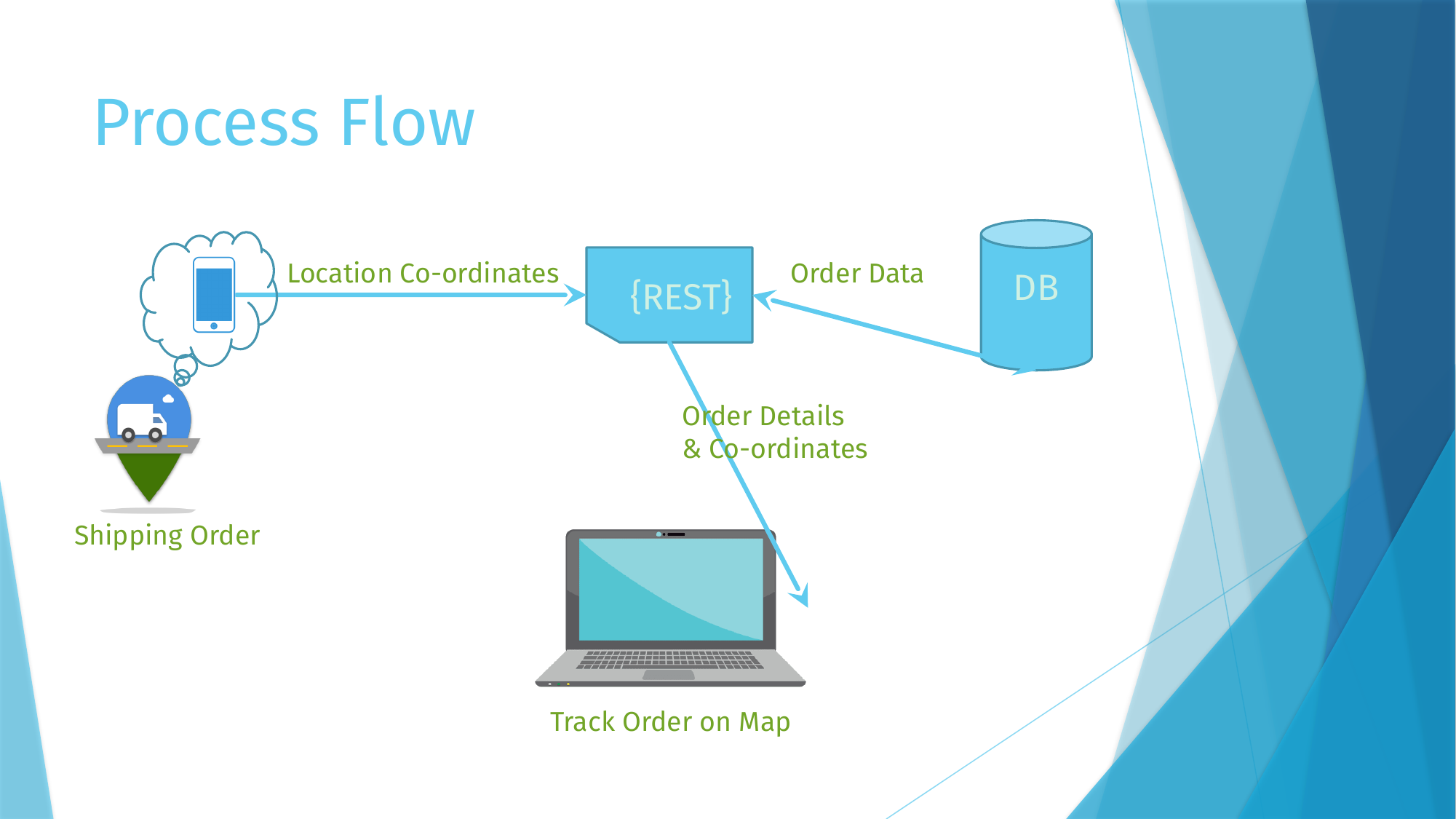

# Process Flow
{REST}
DB

Order Data
Location Co-ordinates
Order Details
& Co-ordinates
Shipping Order

Track Order on Map